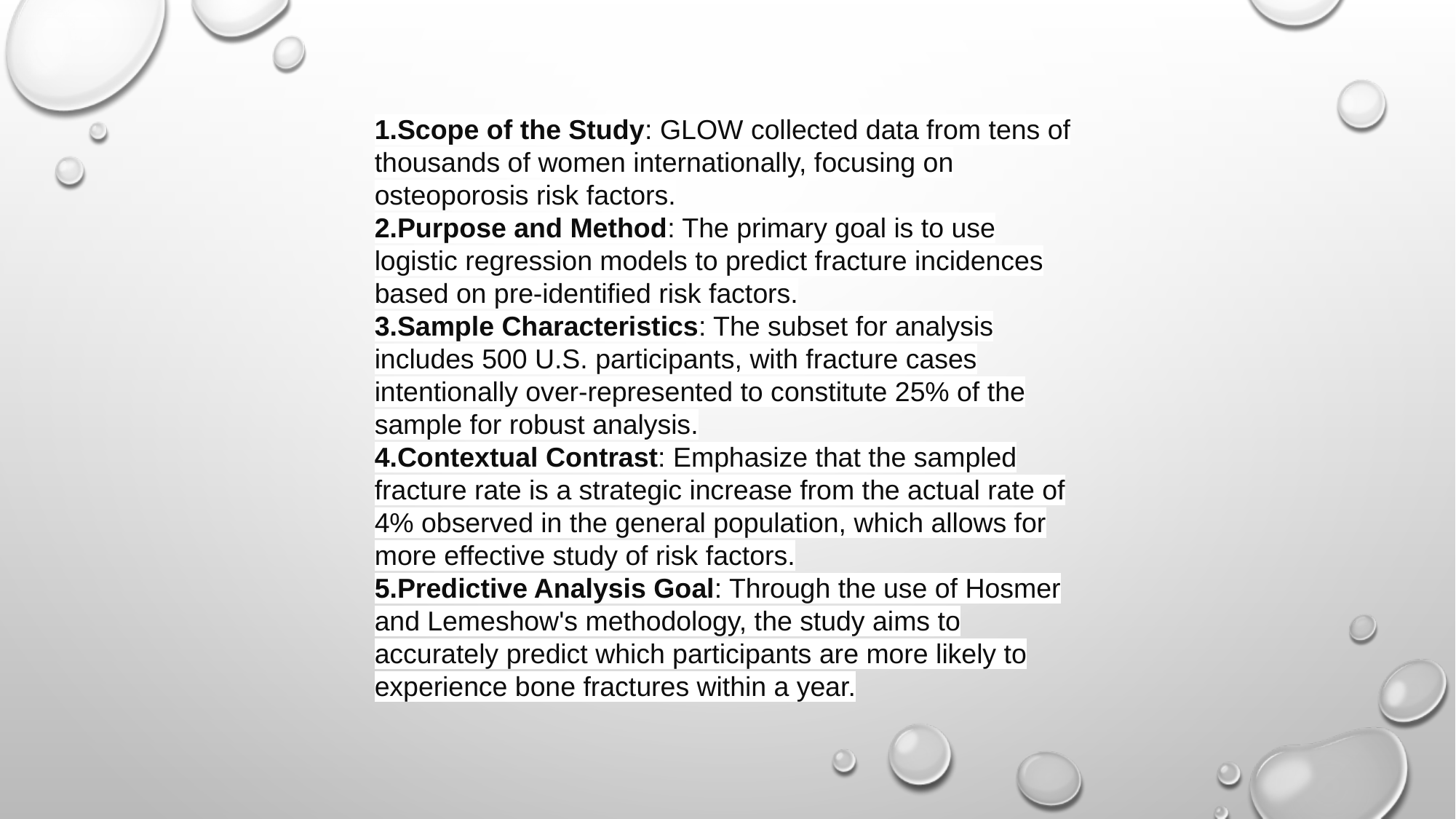

Scope of the Study: GLOW collected data from tens of thousands of women internationally, focusing on osteoporosis risk factors.
Purpose and Method: The primary goal is to use logistic regression models to predict fracture incidences based on pre-identified risk factors.
Sample Characteristics: The subset for analysis includes 500 U.S. participants, with fracture cases intentionally over-represented to constitute 25% of the sample for robust analysis.
Contextual Contrast: Emphasize that the sampled fracture rate is a strategic increase from the actual rate of 4% observed in the general population, which allows for more effective study of risk factors.
Predictive Analysis Goal: Through the use of Hosmer and Lemeshow's methodology, the study aims to accurately predict which participants are more likely to experience bone fractures within a year.